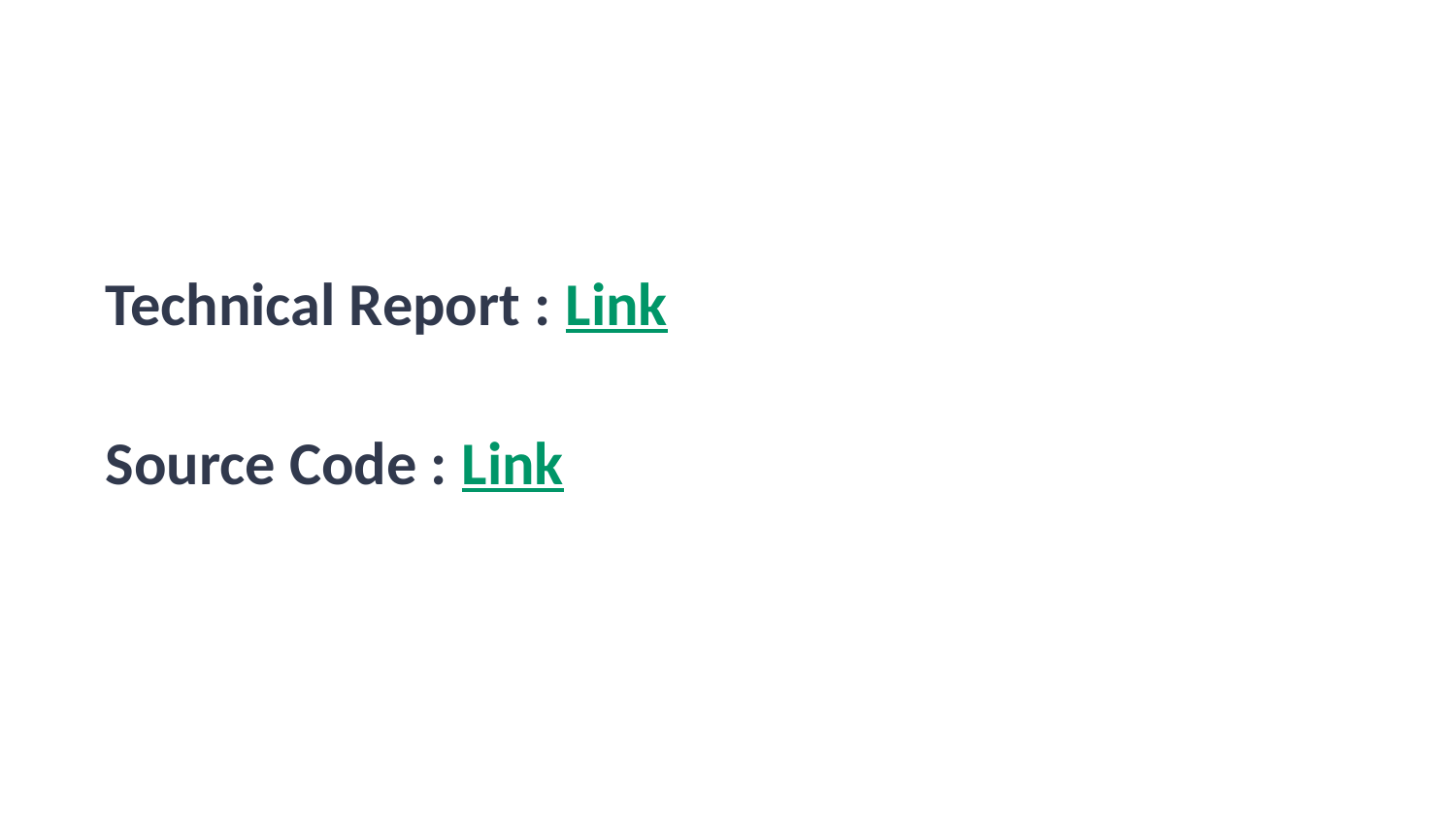

Technical Report : Link
Source Code : Link